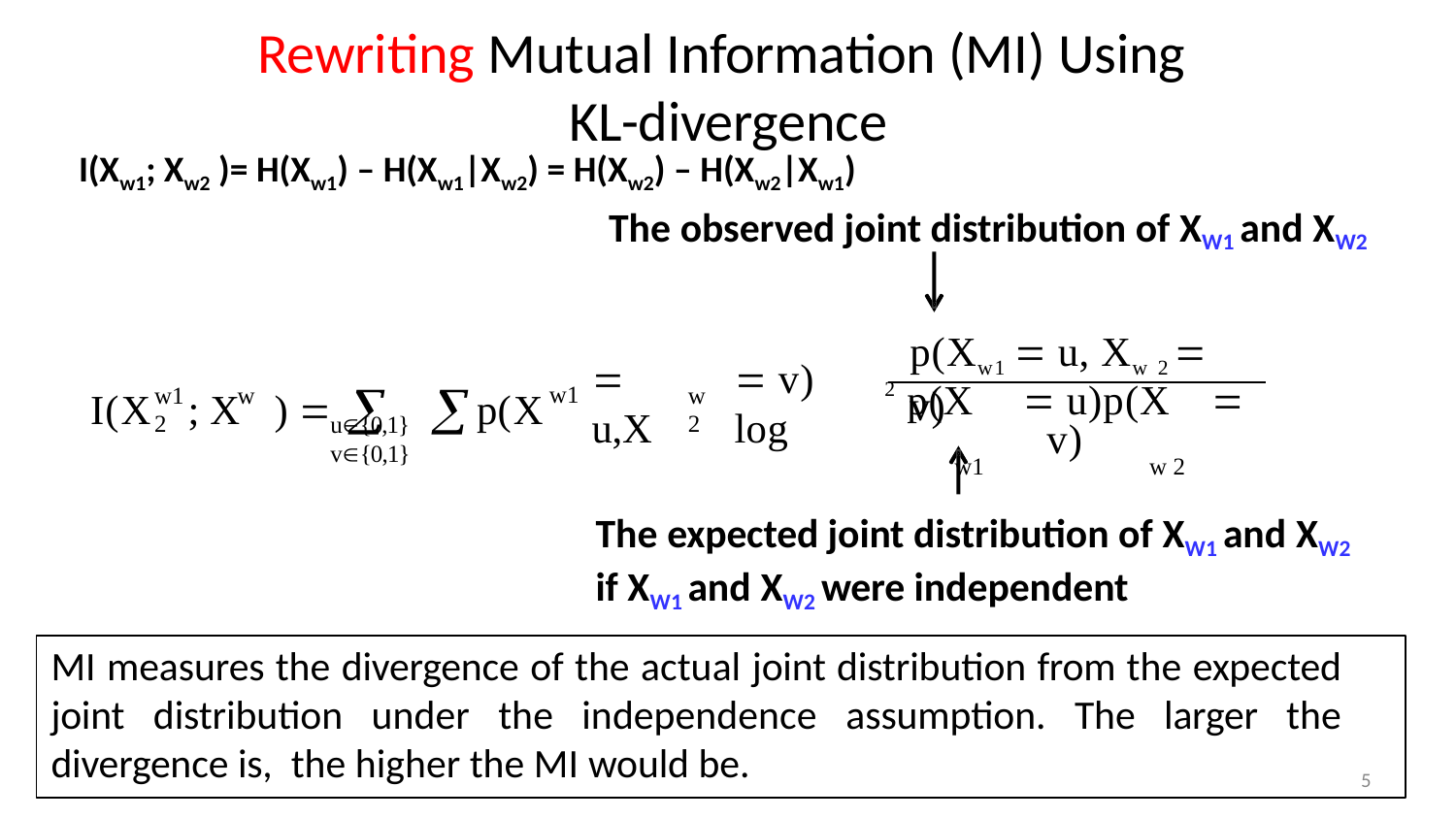

# Rewriting Mutual Information (MI) Using KL-divergence
I(Xw1; Xw2 )= H(Xw1) – H(Xw1|Xw2) = H(Xw2) – H(Xw2|Xw1)
The observed joint distribution of XW1 and XW2

p(Xw1 = u, Xw 2 = v)
I(X	; X	) =	∑	∑p(X
= u,X
= v) log
w1	w 2
w1
w 2
2  p(X	= u)p(X	= v)
w1	w 2

u∈{0,1} v∈{0,1}

The expected joint distribution of XW1 and XW2  if XW1 and XW2 were independent

MI measures the divergence of the actual joint distribution from the expected joint distribution under the independence assumption. The larger the divergence is,  the higher the MI would be.
5